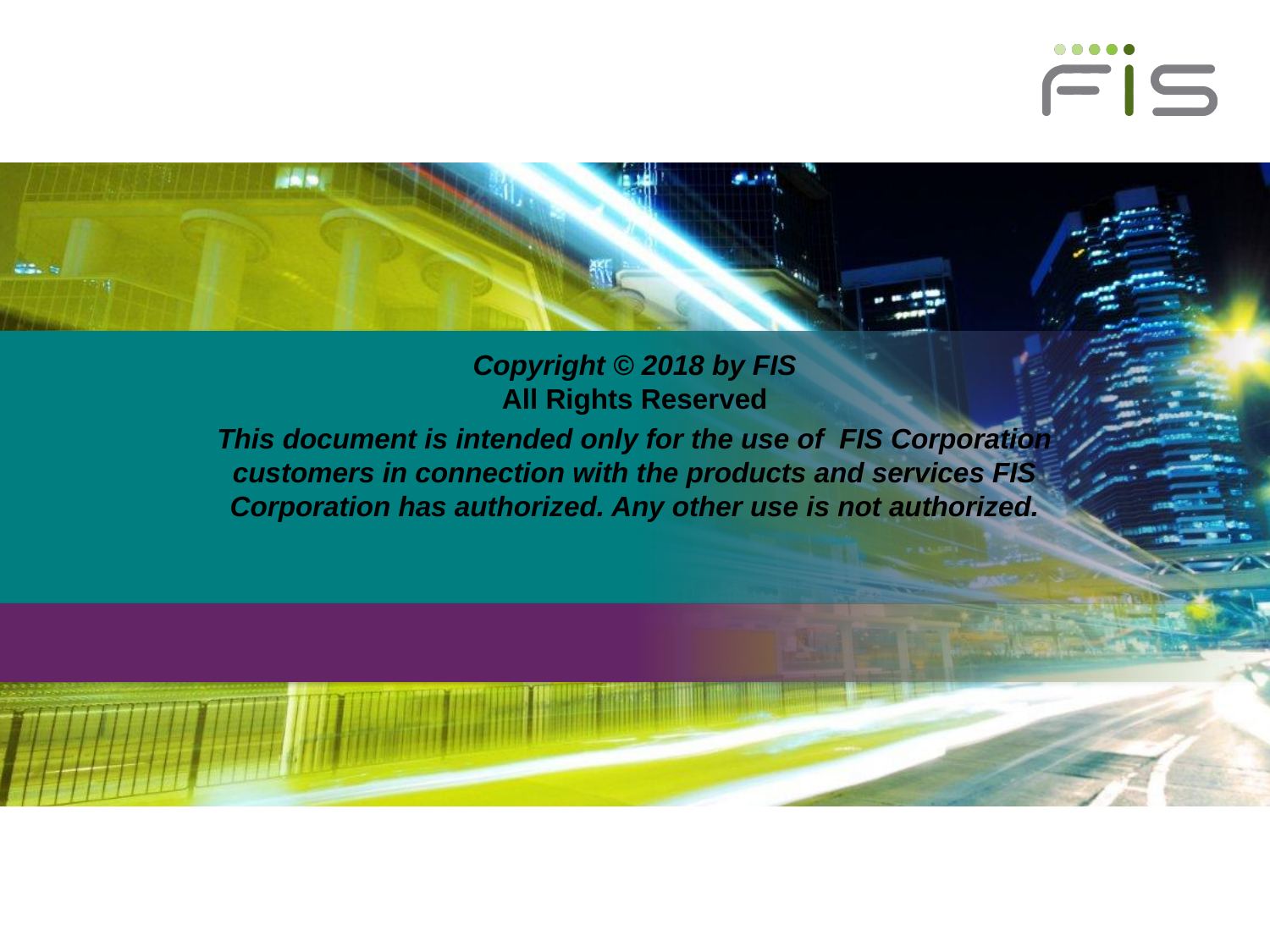

Copyright © 2018 by FIS
All Rights Reserved
This document is intended only for the use of  FIS Corporation customers in connection with the products and services FIS Corporation has authorized. Any other use is not authorized.
#